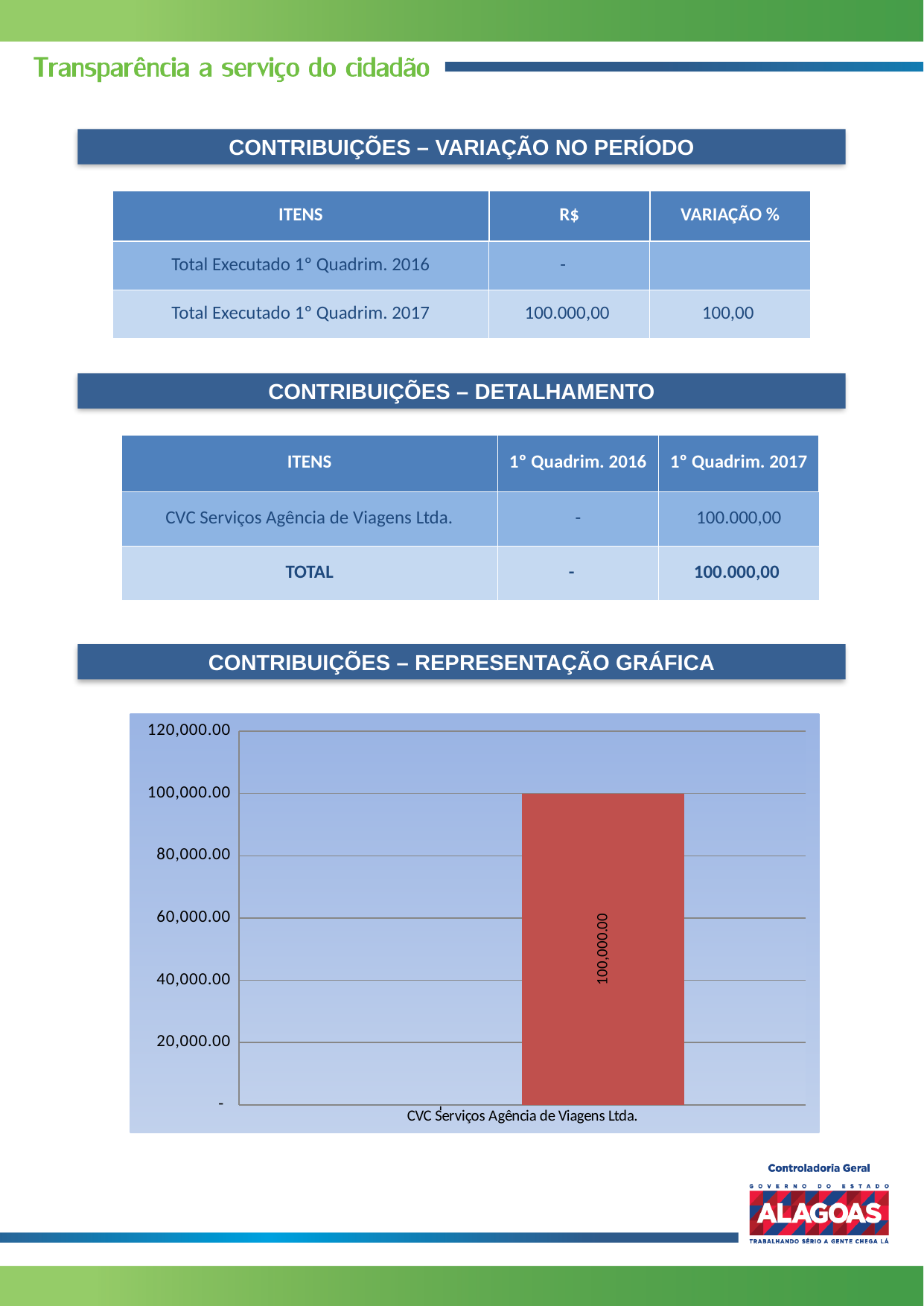

CONTRIBUIÇÕES – VARIAÇÃO NO PERÍODO
| ITENS | R$ | VARIAÇÃO % |
| --- | --- | --- |
| Total Executado 1º Quadrim. 2016 | - |  |
| Total Executado 1º Quadrim. 2017 | 100.000,00 | 100,00 |
CONTRIBUIÇÕES – DETALHAMENTO
| ITENS | 1º Quadrim. 2016 | 1º Quadrim. 2017 |
| --- | --- | --- |
| CVC Serviços Agência de Viagens Ltda. | - | 100.000,00 |
| TOTAL | - | 100.000,00 |
CONTRIBUIÇÕES – REPRESENTAÇÃO GRÁFICA

### Chart

| Category |  |  |
|---|---|---|
| CVC Serviços Agência de Viagens Ltda. | 0.0 | 100000.0 |